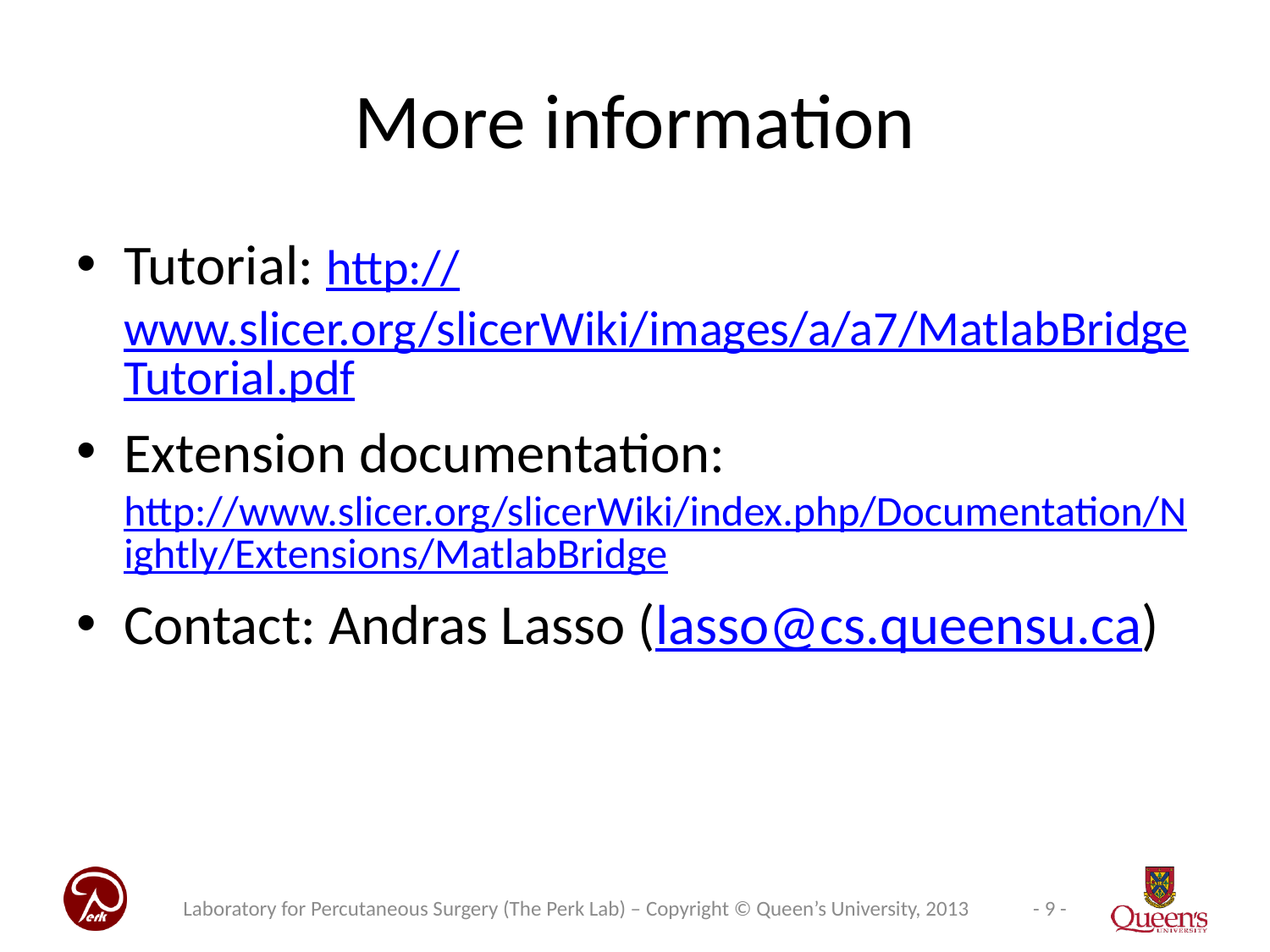

# More information
Tutorial: http://www.slicer.org/slicerWiki/images/a/a7/MatlabBridgeTutorial.pdf
Extension documentation: http://www.slicer.org/slicerWiki/index.php/Documentation/Nightly/Extensions/MatlabBridge
Contact: Andras Lasso (lasso@cs.queensu.ca)
Laboratory for Percutaneous Surgery (The Perk Lab) – Copyright © Queen’s University, 2013
- 9 -